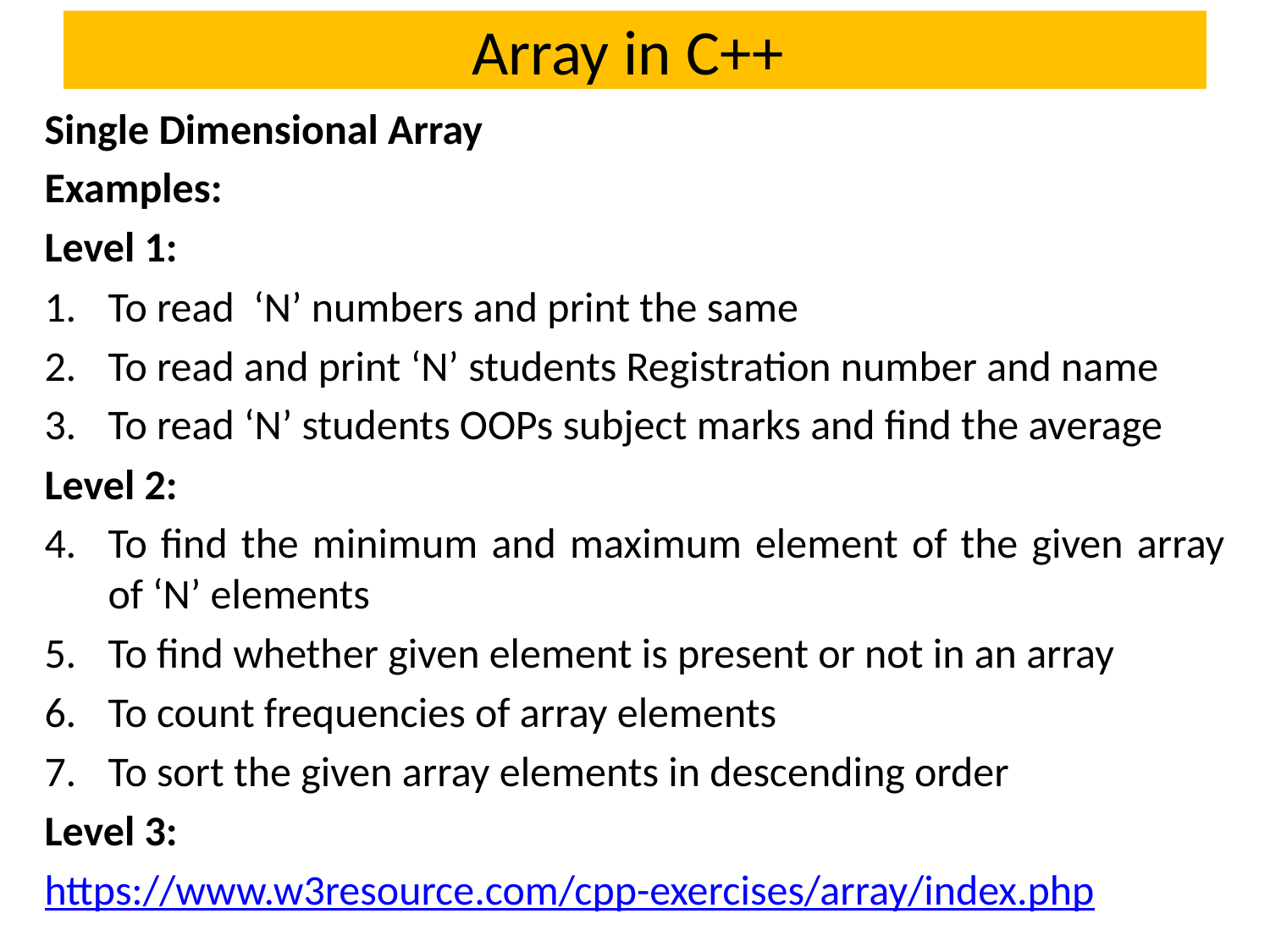

# Array in C++
Single Dimensional Array
Examples:
Level 1:
To read  ‘N’ numbers and print the same
To read and print ‘N’ students Registration number and name
To read ‘N’ students OOPs subject marks and find the average
Level 2:
To find the minimum and maximum element of the given array of ‘N’ elements
To find whether given element is present or not in an array
To count frequencies of array elements
To sort the given array elements in descending order
Level 3:
https://www.w3resource.com/cpp-exercises/array/index.php